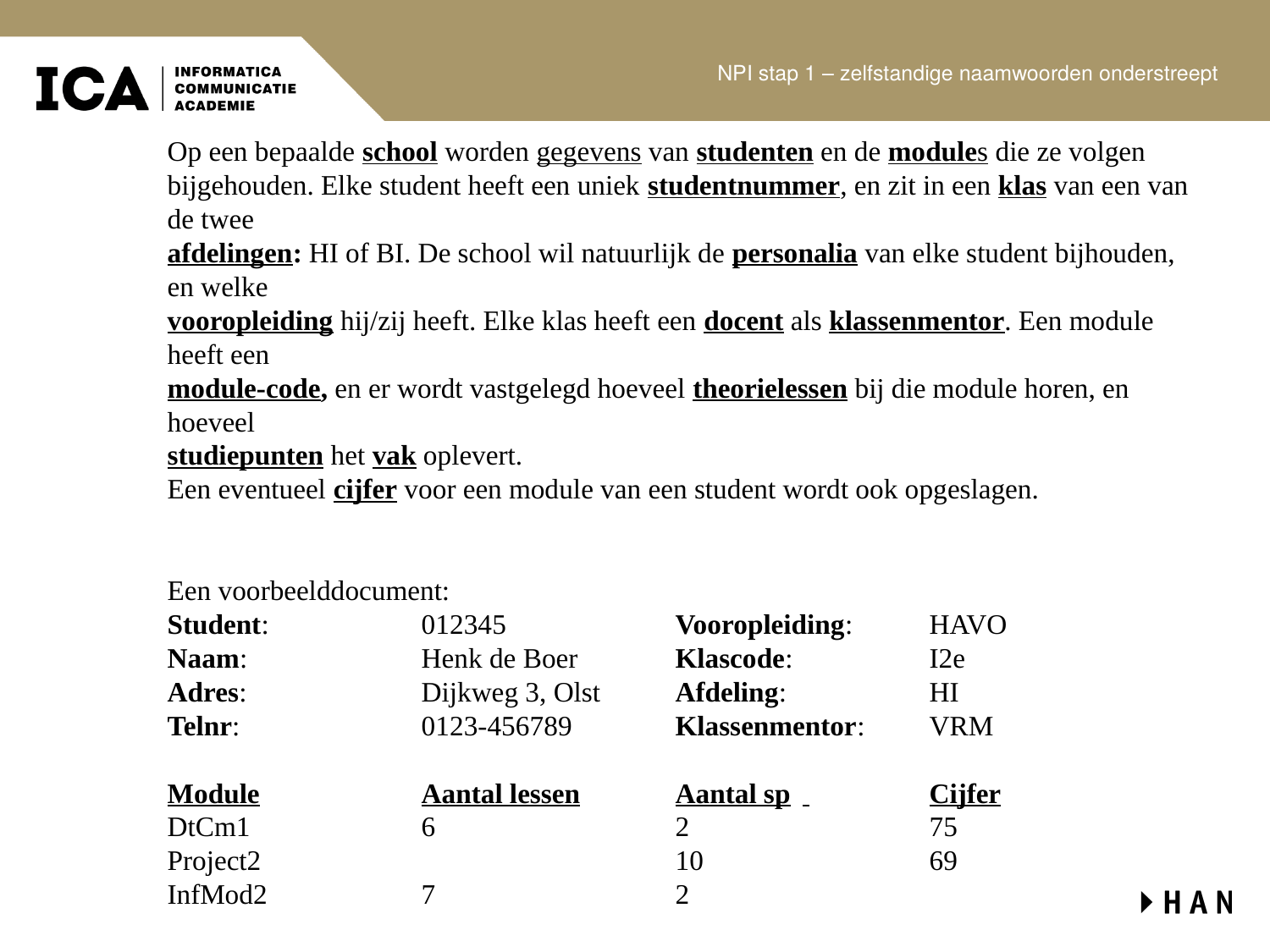

NPI stap 1 – zelfstandige naamwoorden onderstreept
Op een bepaalde school worden gegevens van studenten en de modules die ze volgen
bijgehouden. Elke student heeft een uniek studentnummer, en zit in een klas van een van de twee
afdelingen: HI of BI. De school wil natuurlijk de personalia van elke student bijhouden, en welke
vooropleiding hij/zij heeft. Elke klas heeft een docent als klassenmentor. Een module heeft een
module-code, en er wordt vastgelegd hoeveel theorielessen bij die module horen, en hoeveel
studiepunten het vak oplevert.
Een eventueel cijfer voor een module van een student wordt ook opgeslagen.

Een voorbeelddocument:
Student:		012345 		Vooropleiding:	HAVO
Naam:		Henk de Boer 	Klascode:		I2e
Adres:		Dijkweg 3, Olst	Afdeling:		HI
Telnr:		0123-456789	Klassenmentor:	VRM

Module		Aantal lessen	Aantal sp	 	Cijfer
DtCm1		6		2		75
Project2				10		69
InfMod2		7		2